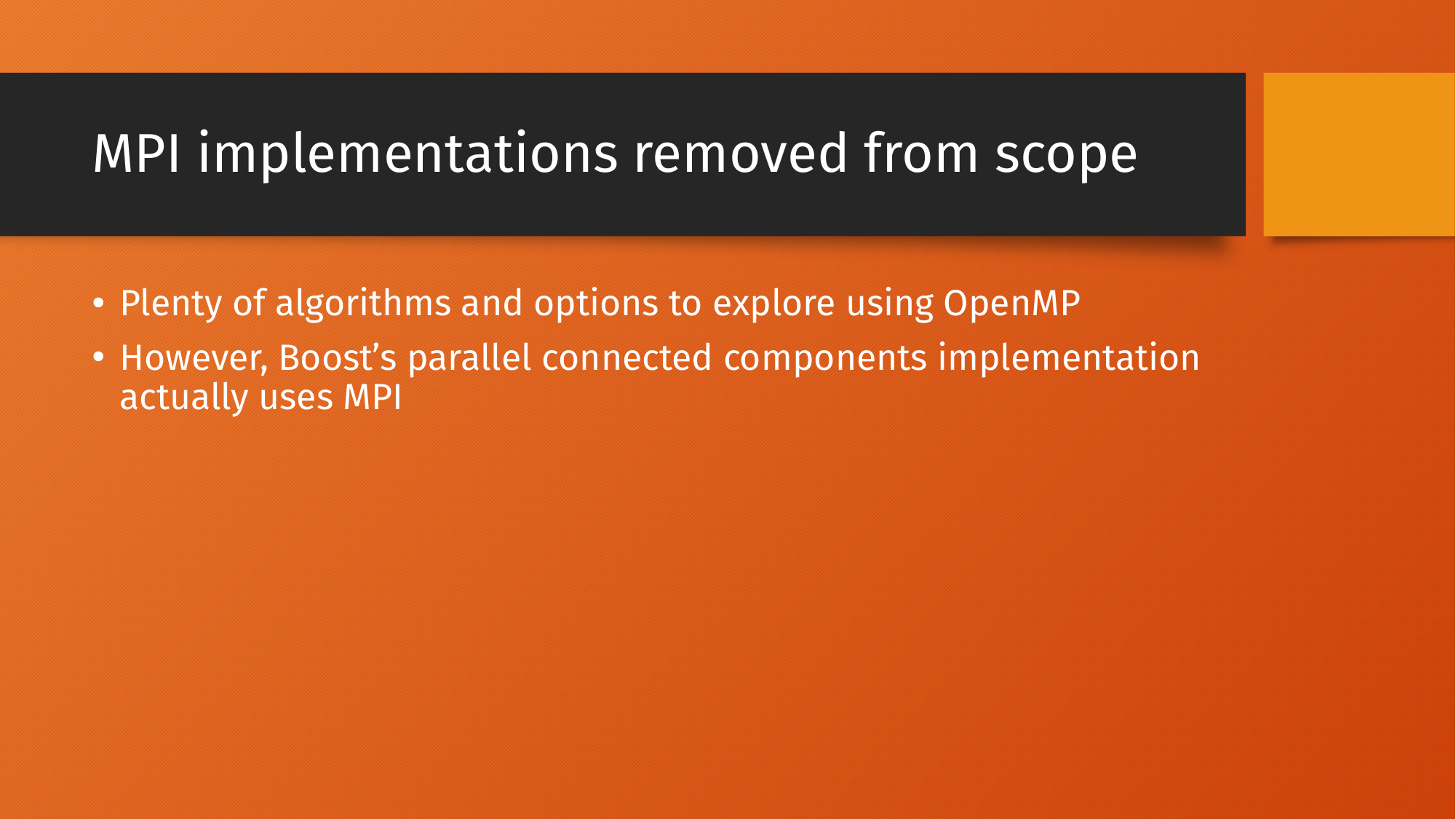

# MPI implementations removed from scope
Plenty of algorithms and options to explore using OpenMP
However, Boost’s parallel connected components implementation actually uses MPI